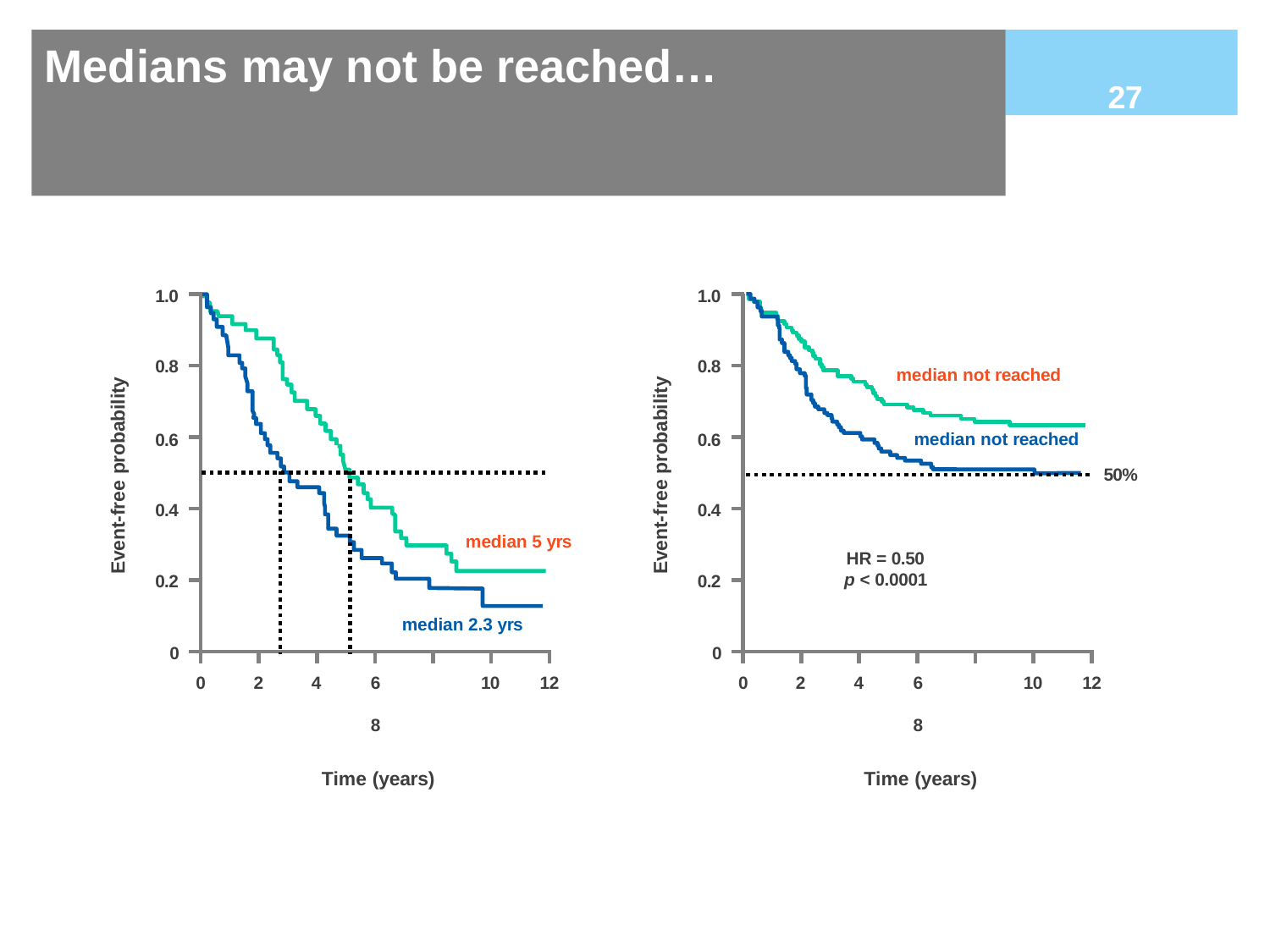

# Medians may not be reached…

27
1.0
1.0

0.8
0.8
median not reached
Event-free probability
Event-free probability
median not reached
0.6
0.6
50%

0.4
0.4
median 5 yrs
HR = 0.50
p < 0.0001
0.2
0.2
median 2.3 yrs
0
0
0
2
4
6	8

Time (years)
10
12
0
2
4
6	8

Time (years)
10
12